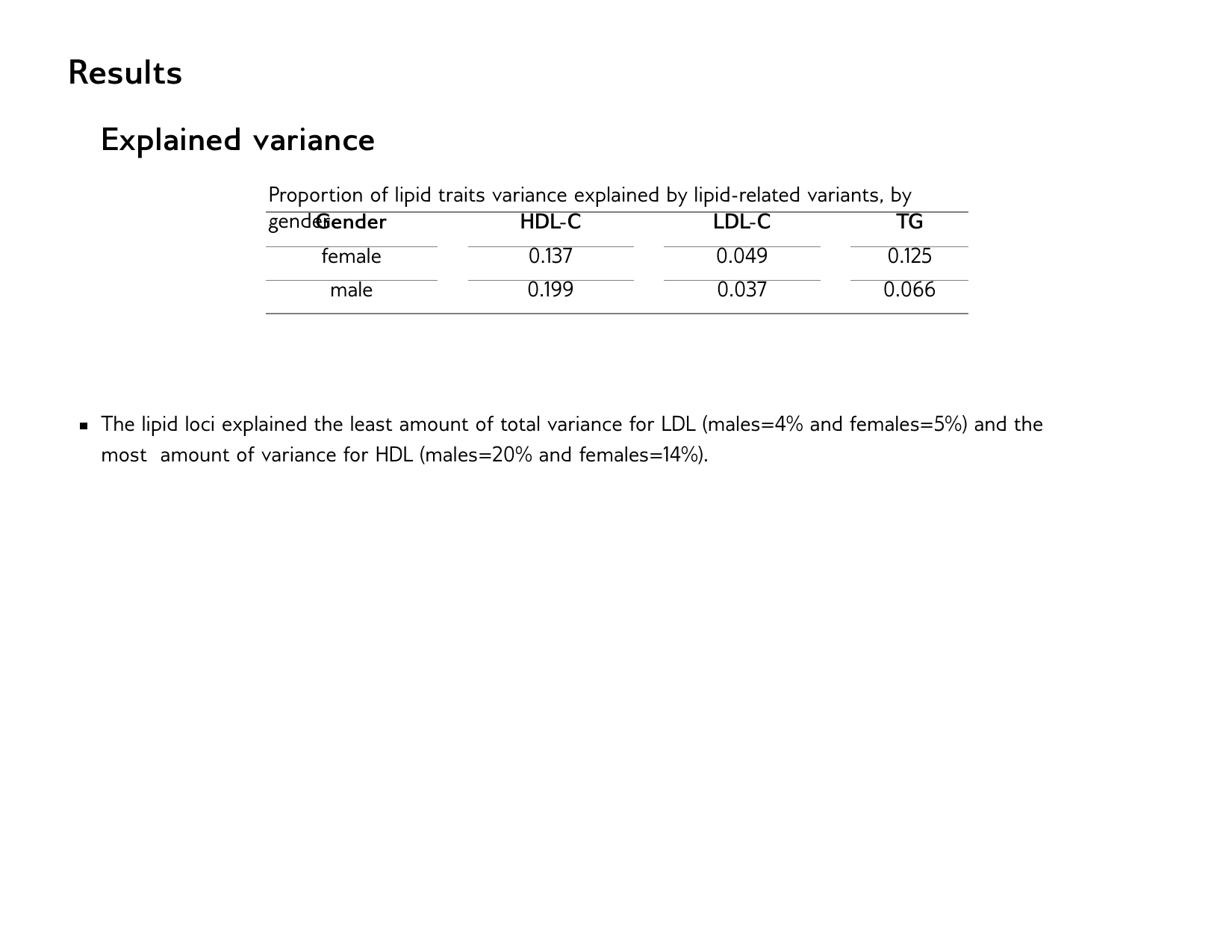

# Results
Explained variance
Proportion of lipid traits variance explained by lipid-related variants, by gender
| Gender |  | HDL-C |  | LDL-C |  | TG |
| --- | --- | --- | --- | --- | --- | --- |
| female |  | 0.137 |  | 0.049 |  | 0.125 |
| male |  | 0.199 |  | 0.037 |  | 0.066 |
The lipid loci explained the least amount of total variance for LDL (males=4% and females=5%) and the most  amount of variance for HDL (males=20% and females=14%).